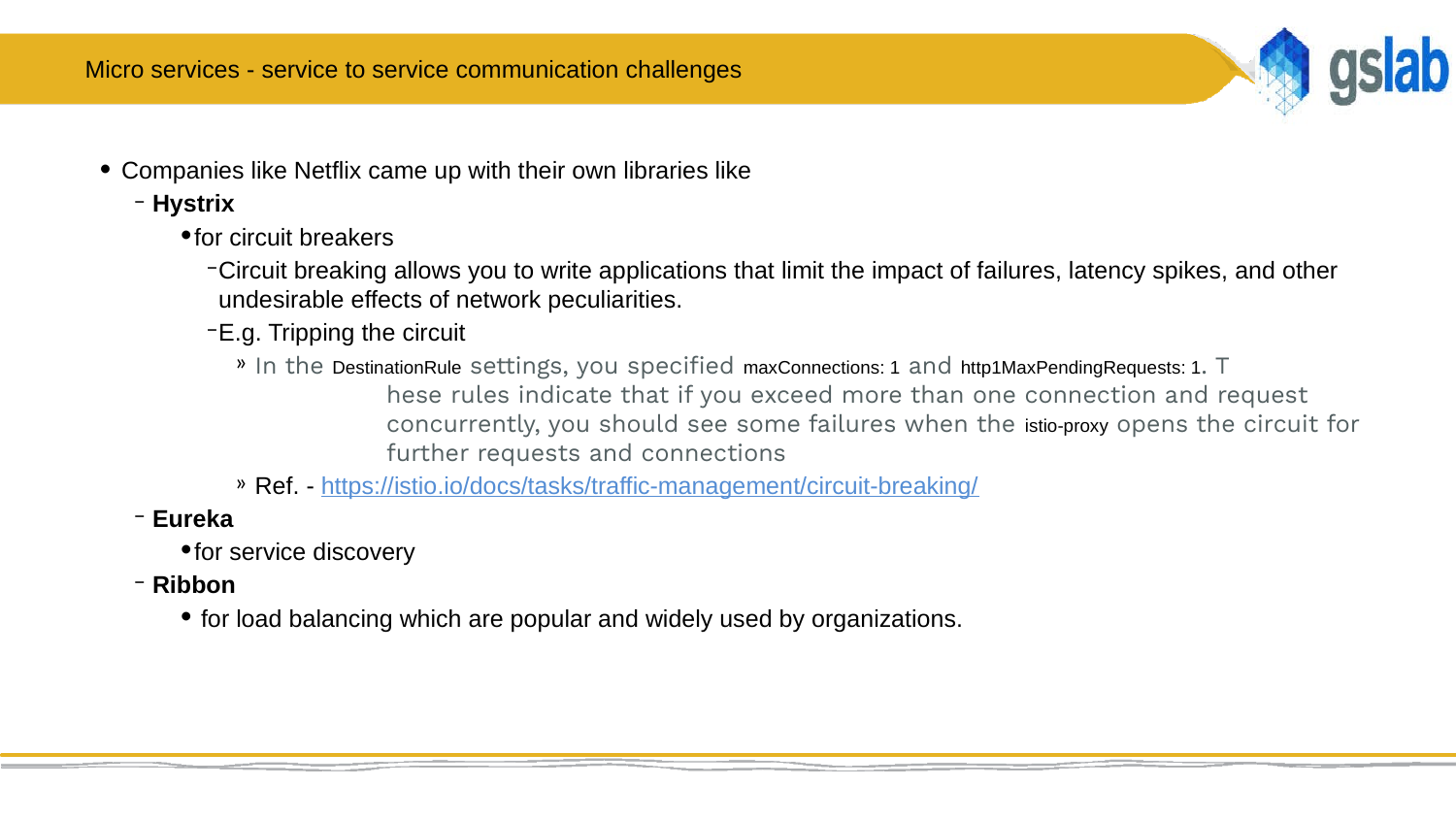

# Micro services - service to service communication challenges
Companies like Netflix came up with their own libraries like
 Hystrix
for circuit breakers
Circuit breaking allows you to write applications that limit the impact of failures, latency spikes, and other undesirable effects of network peculiarities.
E.g. Tripping the circuit
In the DestinationRule settings, you specified maxConnections: 1 and http1MaxPendingRequests: 1. T
hese rules indicate that if you exceed more than one connection and request concurrently, you should see some failures when the istio-proxy opens the circuit for further requests and connections
Ref. - https://istio.io/docs/tasks/traffic-management/circuit-breaking/
 Eureka
for service discovery
 Ribbon
 for load balancing which are popular and widely used by organizations.